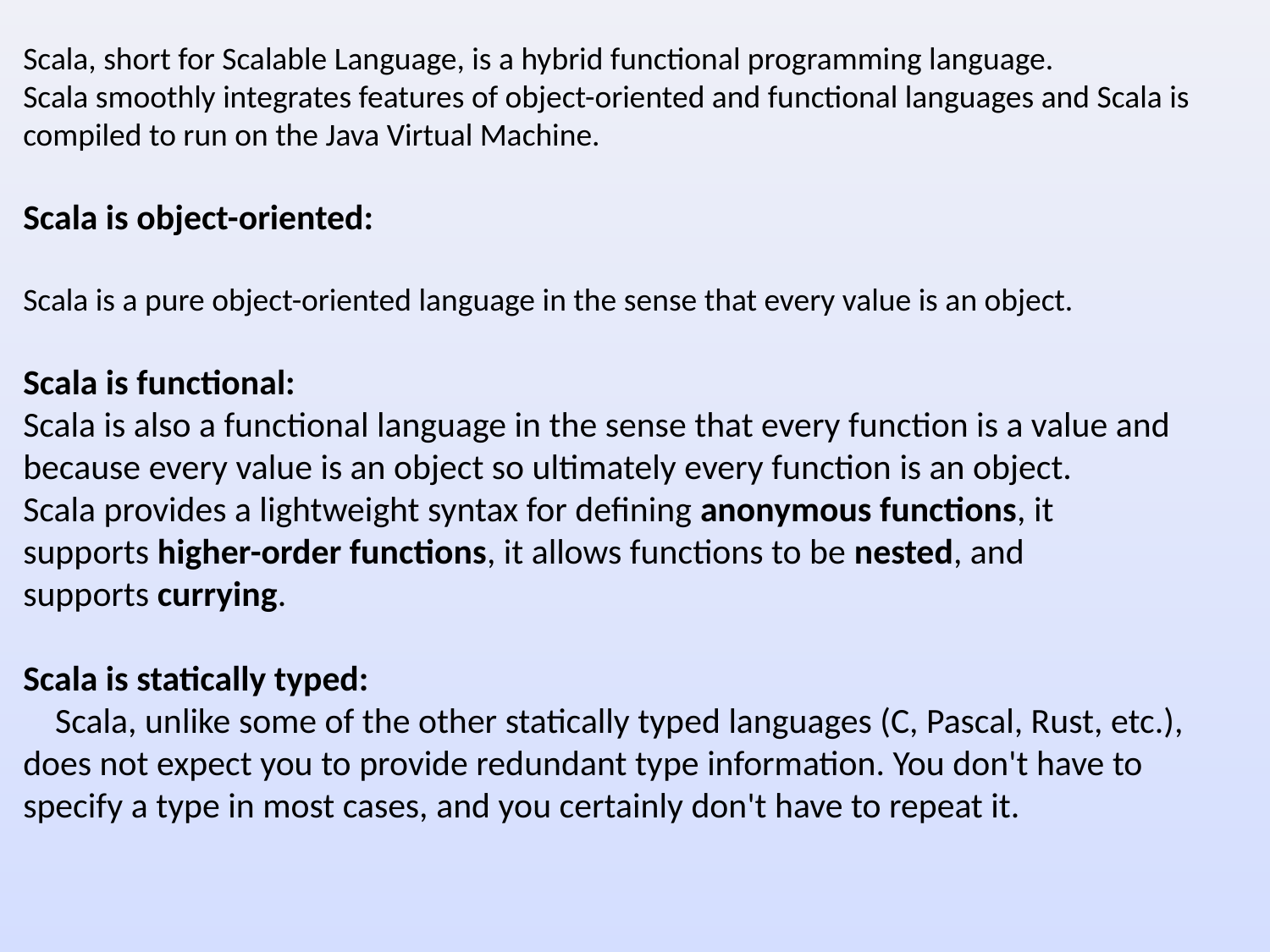

Scala, short for Scalable Language, is a hybrid functional programming language.
Scala smoothly integrates features of object-oriented and functional languages and Scala is compiled to run on the Java Virtual Machine.

Scala is object-oriented:

Scala is a pure object-oriented language in the sense that every value is an object.

Scala is functional:
Scala is also a functional language in the sense that every function is a value and because every value is an object so ultimately every function is an object.
Scala provides a lightweight syntax for defining anonymous functions, it supports higher-order functions, it allows functions to be nested, and supports currying.

Scala is statically typed:
    Scala, unlike some of the other statically typed languages (C, Pascal, Rust, etc.), does not expect you to provide redundant type information. You don't have to specify a type in most cases, and you certainly don't have to repeat it.